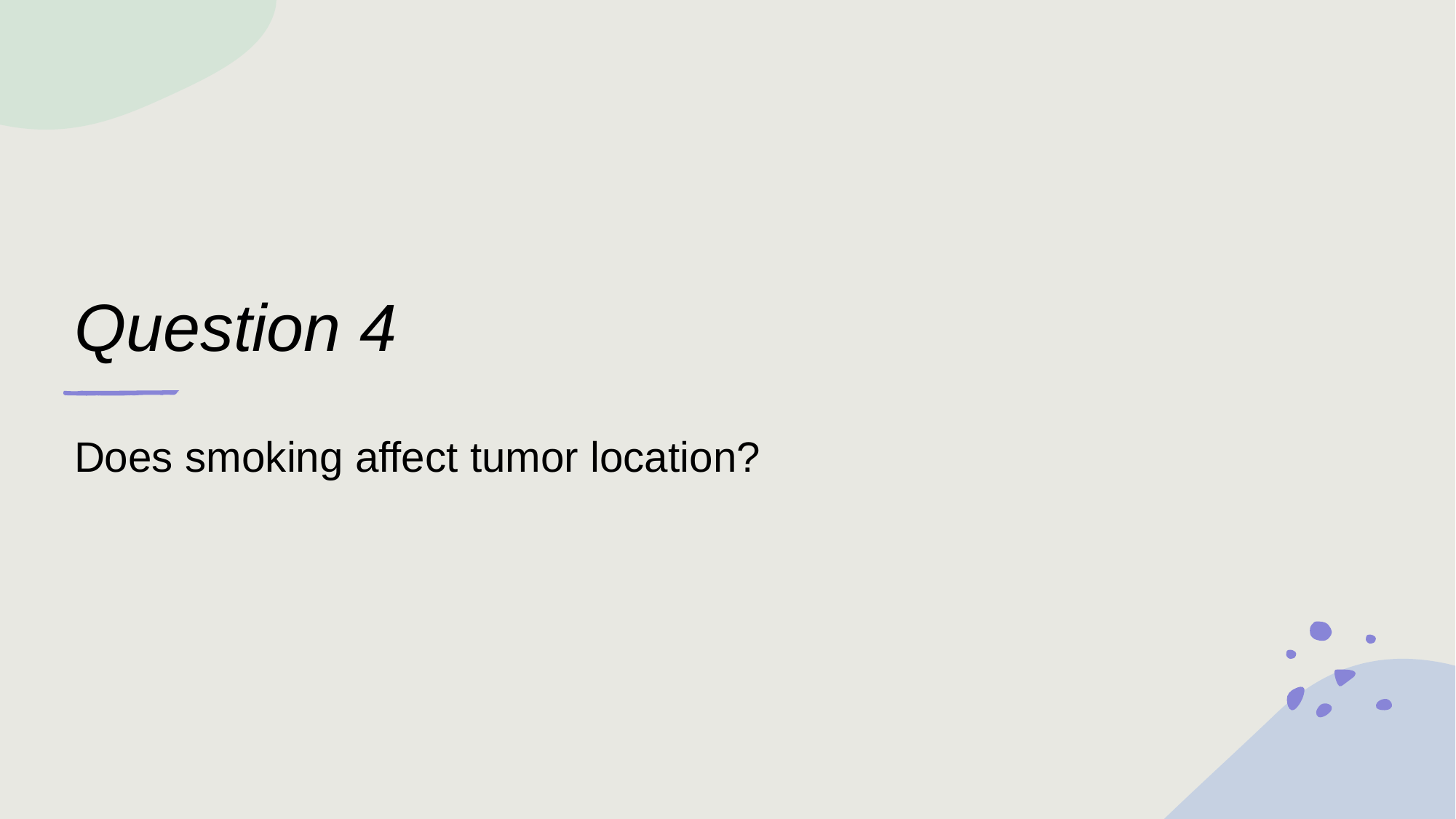

# Question 4
Does smoking affect tumor location?